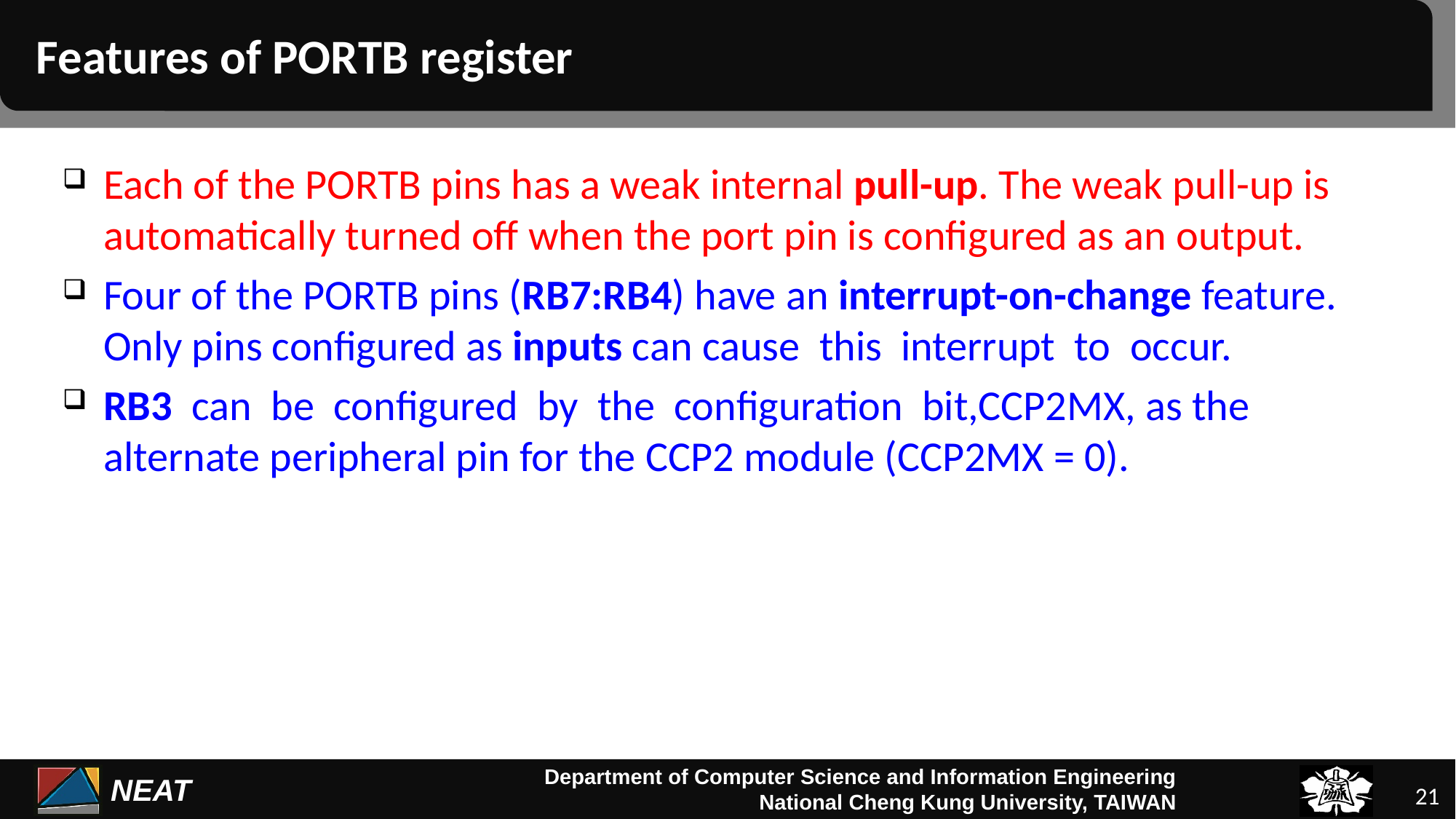

# Features of PORTB register
Each of the PORTB pins has a weak internal pull-up. The weak pull-up is automatically turned off when the port pin is configured as an output.
Four of the PORTB pins (RB7:RB4) have an interrupt-on-change feature. Only pins configured as inputs can cause  this  interrupt  to  occur.
RB3  can  be  configured  by  the  configuration  bit,CCP2MX, as the alternate peripheral pin for the CCP2 module (CCP2MX = 0).